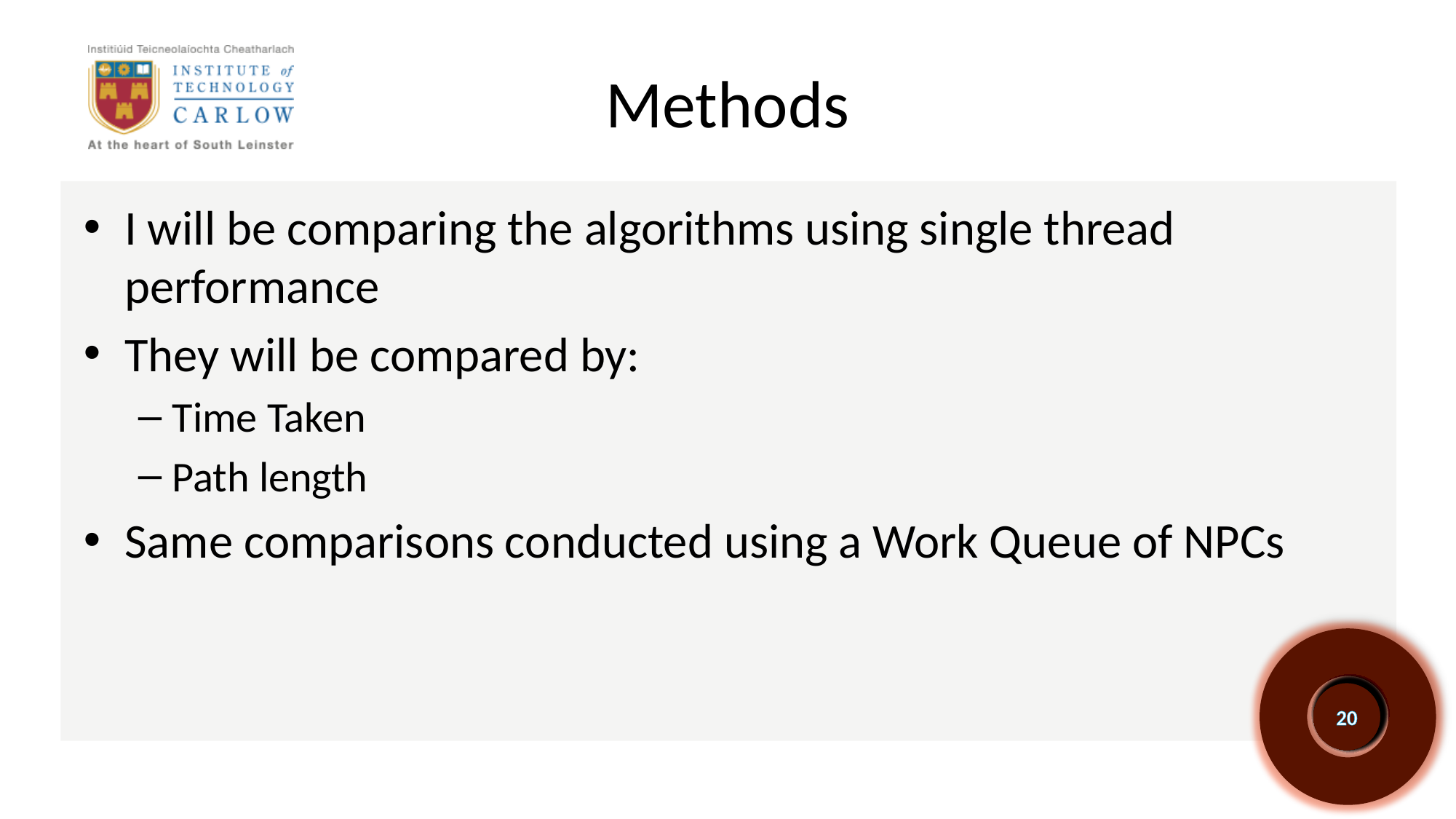

# Methods
I will be comparing the algorithms using single thread performance
They will be compared by:
Time Taken
Path length
Same comparisons conducted using a Work Queue of NPCs